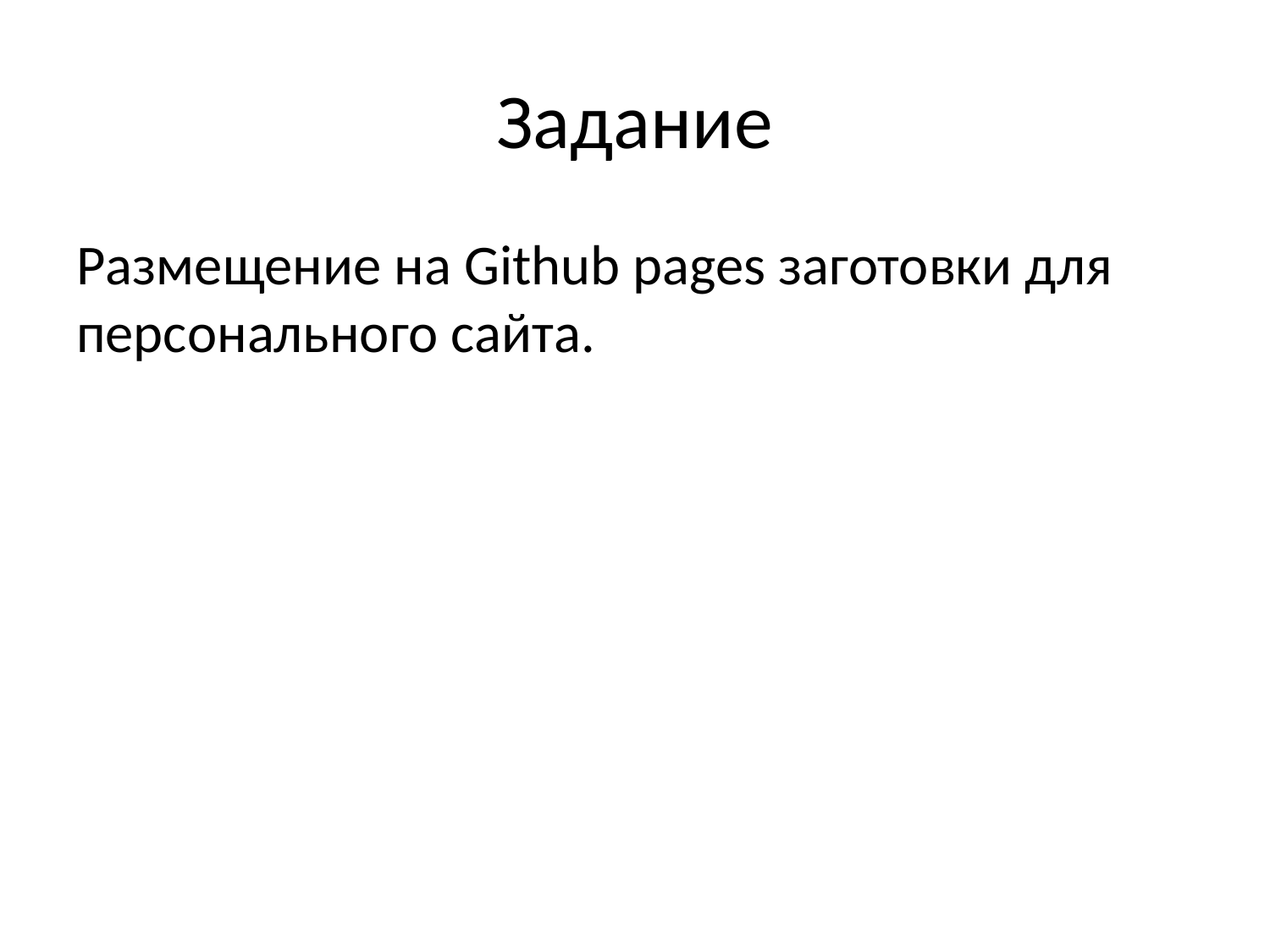

# Задание
Размещение на Github pages заготовки для персонального сайта.